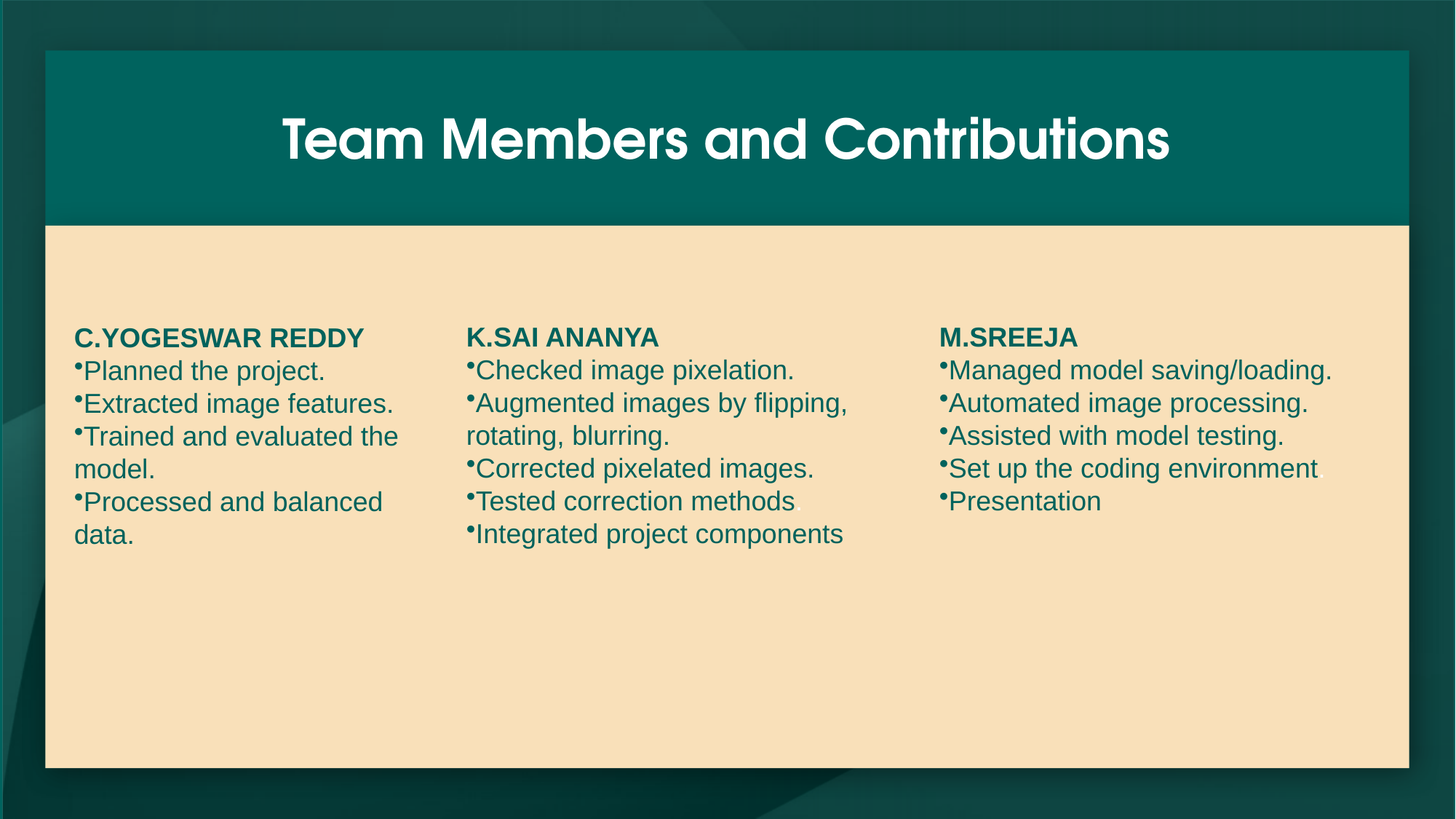

# Team Members and Contributions

K.SAI ANANYA
Checked image pixelation.
Augmented images by flipping, rotating, blurring.
Corrected pixelated images.
Tested correction methods.
Integrated project components

M.SREEJA
Managed model saving/loading.
Automated image processing.
Assisted with model testing.
Set up the coding environment.
Presentation
C.YOGESWAR REDDY
Planned the project.
Extracted image features.
Trained and evaluated the model.
Processed and balanced data.